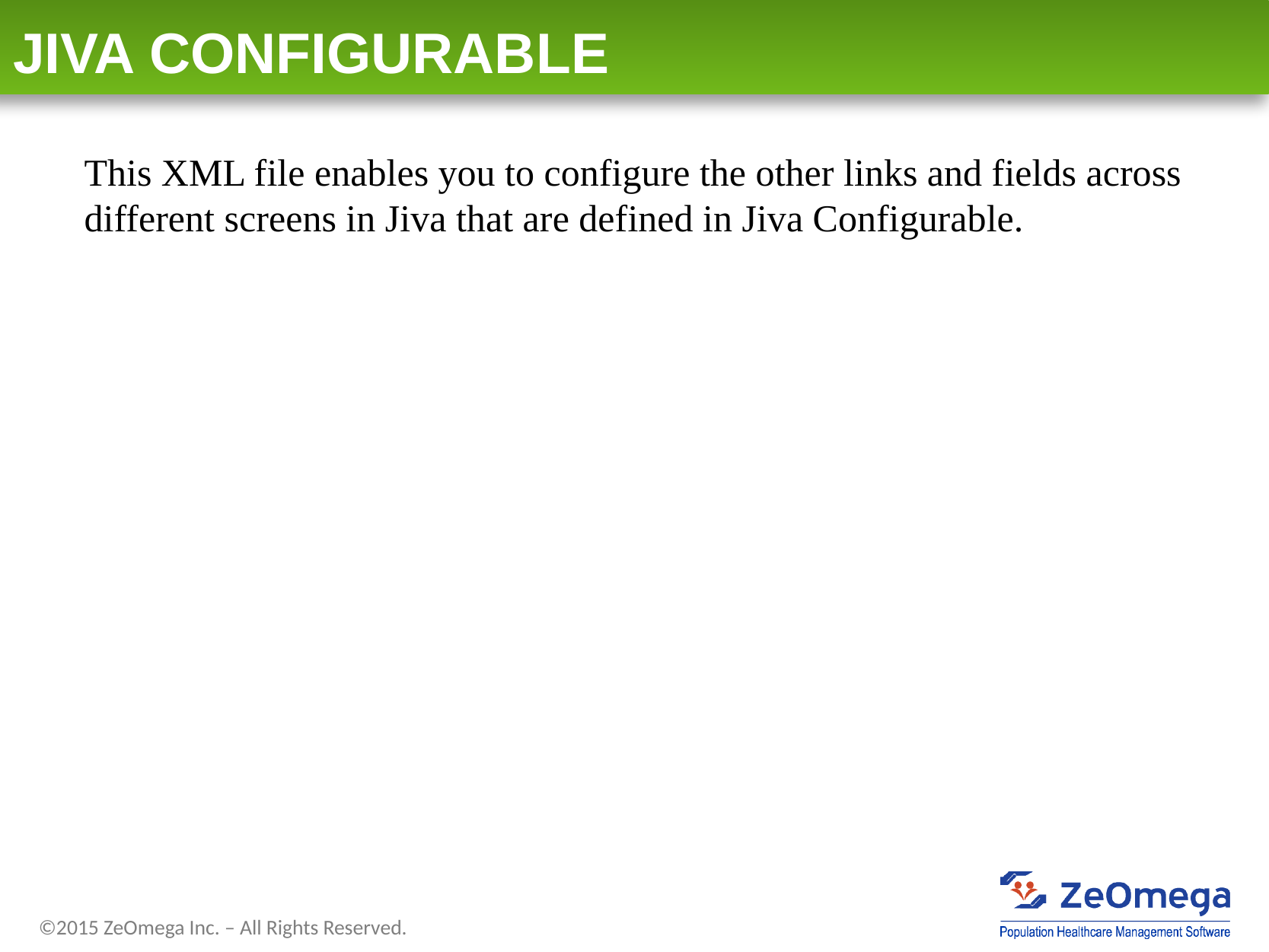

# Jiva Configurable
This XML file enables you to configure the other links and fields across different screens in Jiva that are defined in Jiva Configurable.